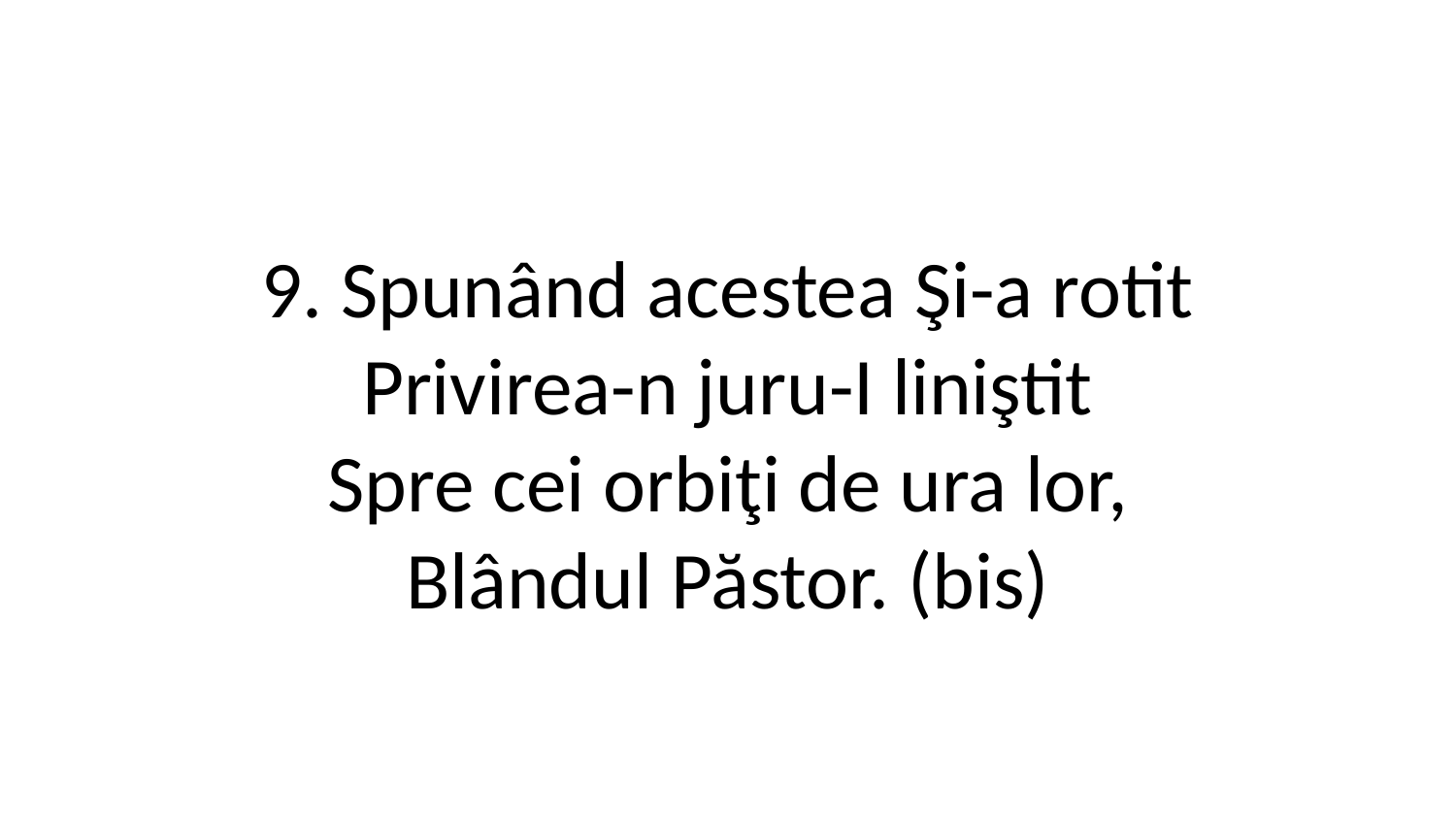

9. Spunând acestea Şi-a rotit
Privirea-n juru-I liniştit
Spre cei orbiţi de ura lor,
Blândul Păstor. (bis)